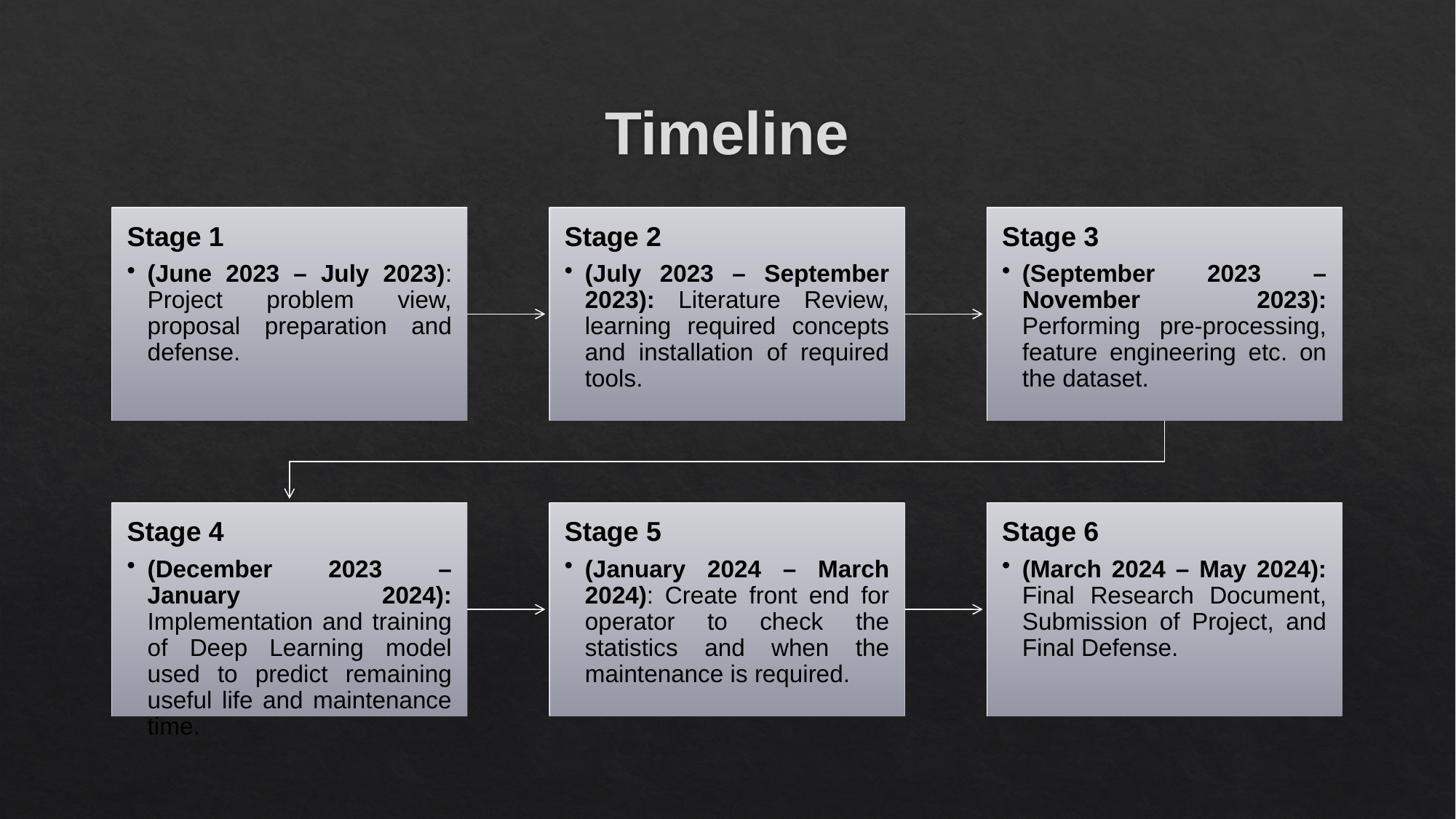

# Timeline

Stage 1
(June 2023 – July 2023): Project problem view, proposal preparation and defense.

Stage 2
(July 2023 – September 2023): Literature Review, learning required concepts and installation of required tools.

Stage 3
(September 2023 – November 2023): Performing pre-processing, feature engineering etc. on the dataset.

Stage 4
(December 2023 – January 2024): Implementation and training of Deep Learning model used to predict remaining useful life and maintenance time.

Stage 5
(January 2024 – March 2024): Create front end for operator to check the statistics and when the maintenance is required.
Stage 6
(March 2024 – May 2024): Final Research Document, Submission of Project, and Final Defense.